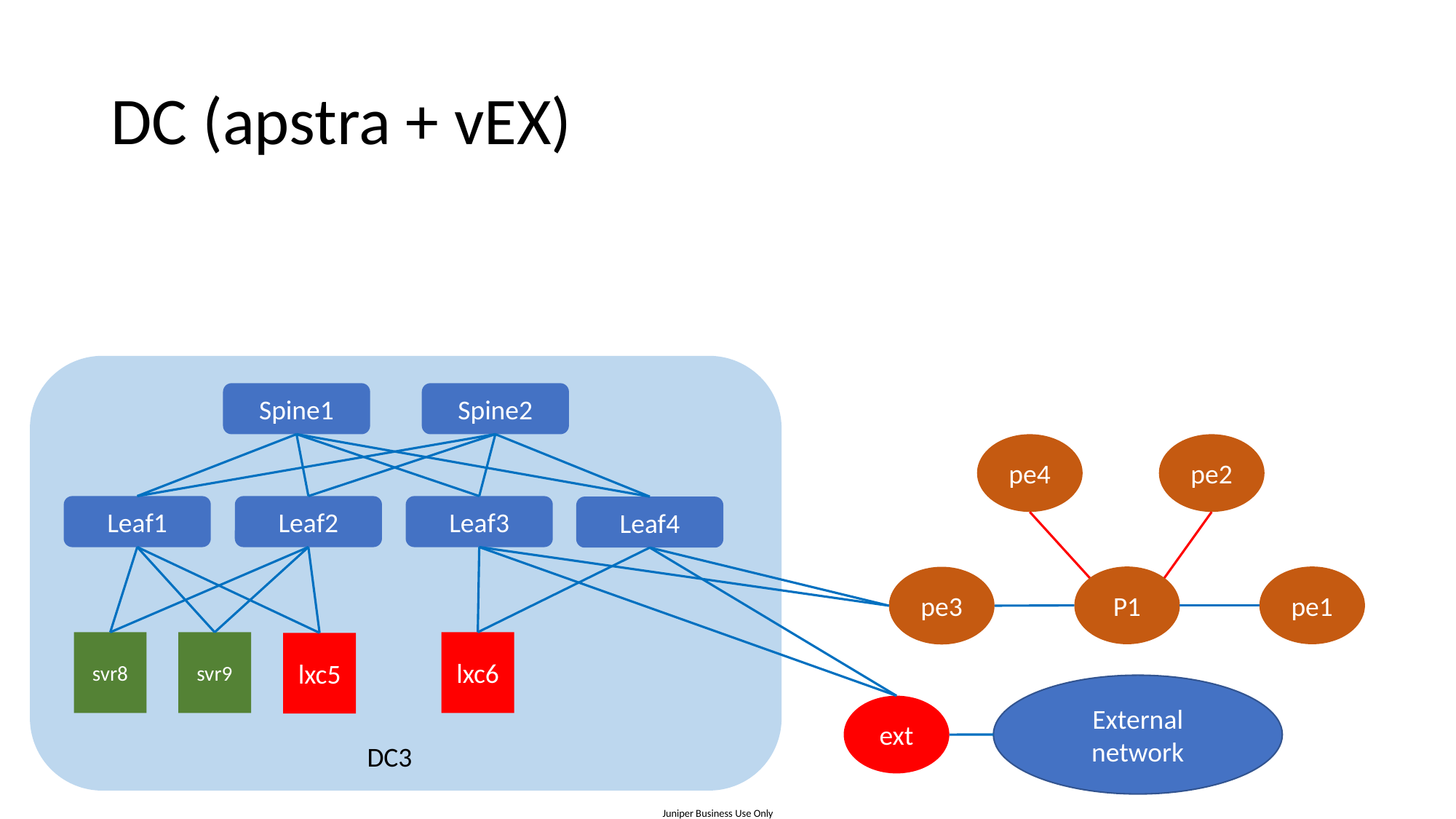

# DC (apstra + vEX)

Spine1
Spine2
pe2
pe4
Leaf2
Leaf3
Leaf1
Leaf4
pe1
P1
pe3
svr9
lxc6
svr8
lxc5
External network
ext
DC3